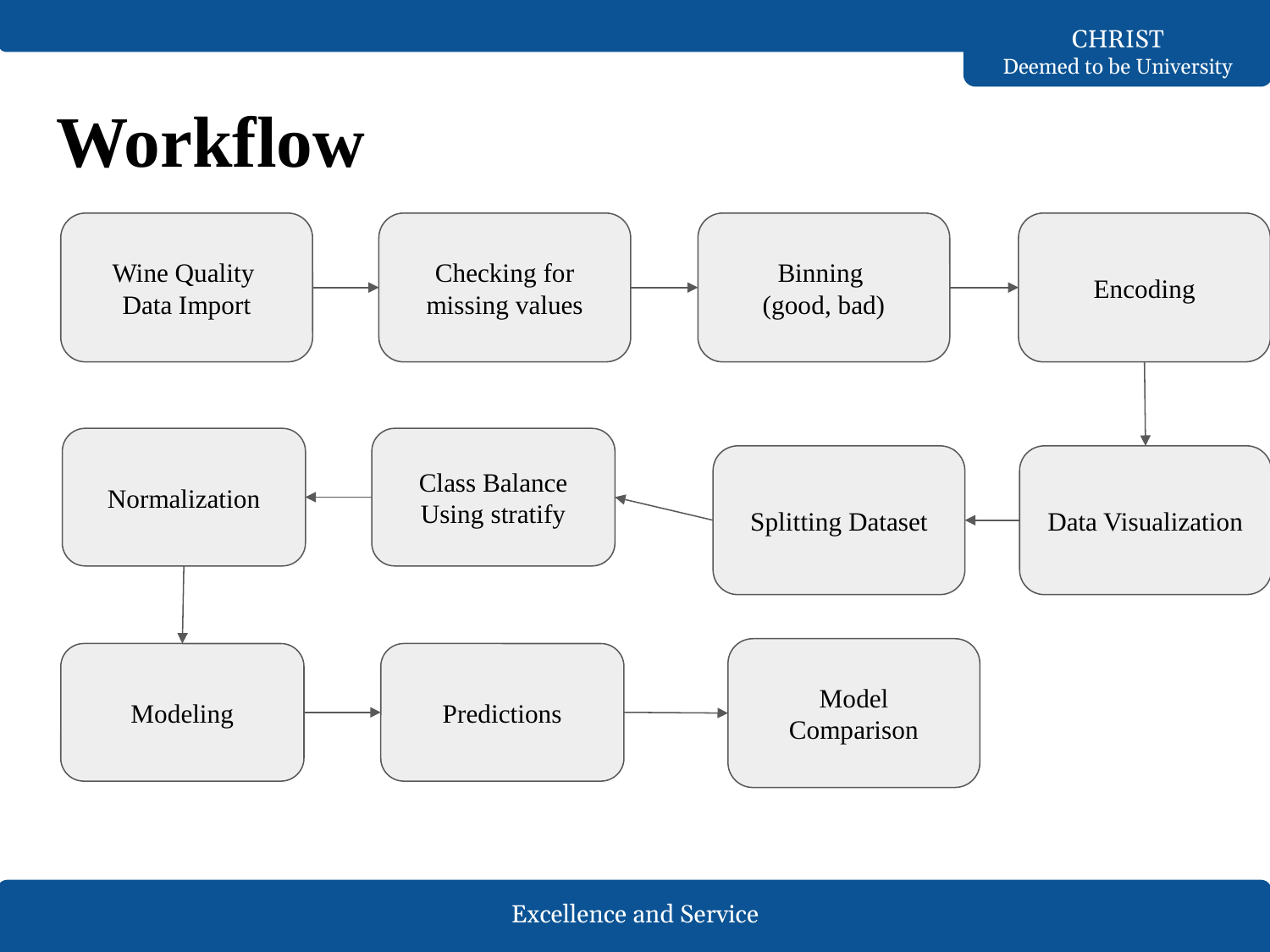

# Workflow
Wine Quality
Data Import
Checking for missing values
Binning
(good, bad)
Encoding
Normalization
Class Balance
Using stratify
Splitting Dataset
Data Visualization
Model
Comparison
Modeling
Predictions